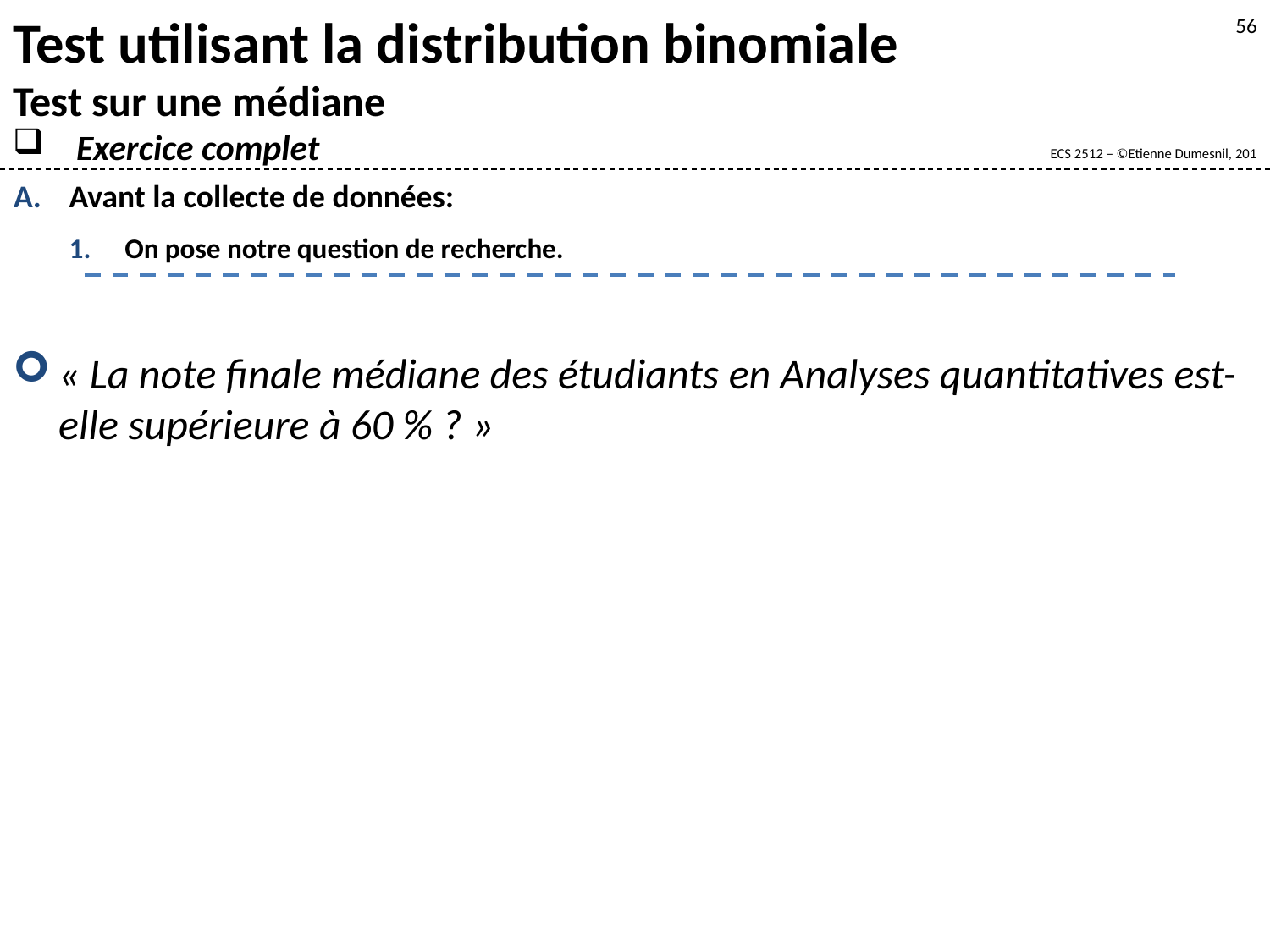

Test utilisant la distribution binomiale
Test sur une médiane
Exercice complet
56

Avant la collecte de données:
On pose notre question de recherche.

« La note finale médiane des étudiants en Analyses quantitatives est-elle supérieure à 60 % ? »